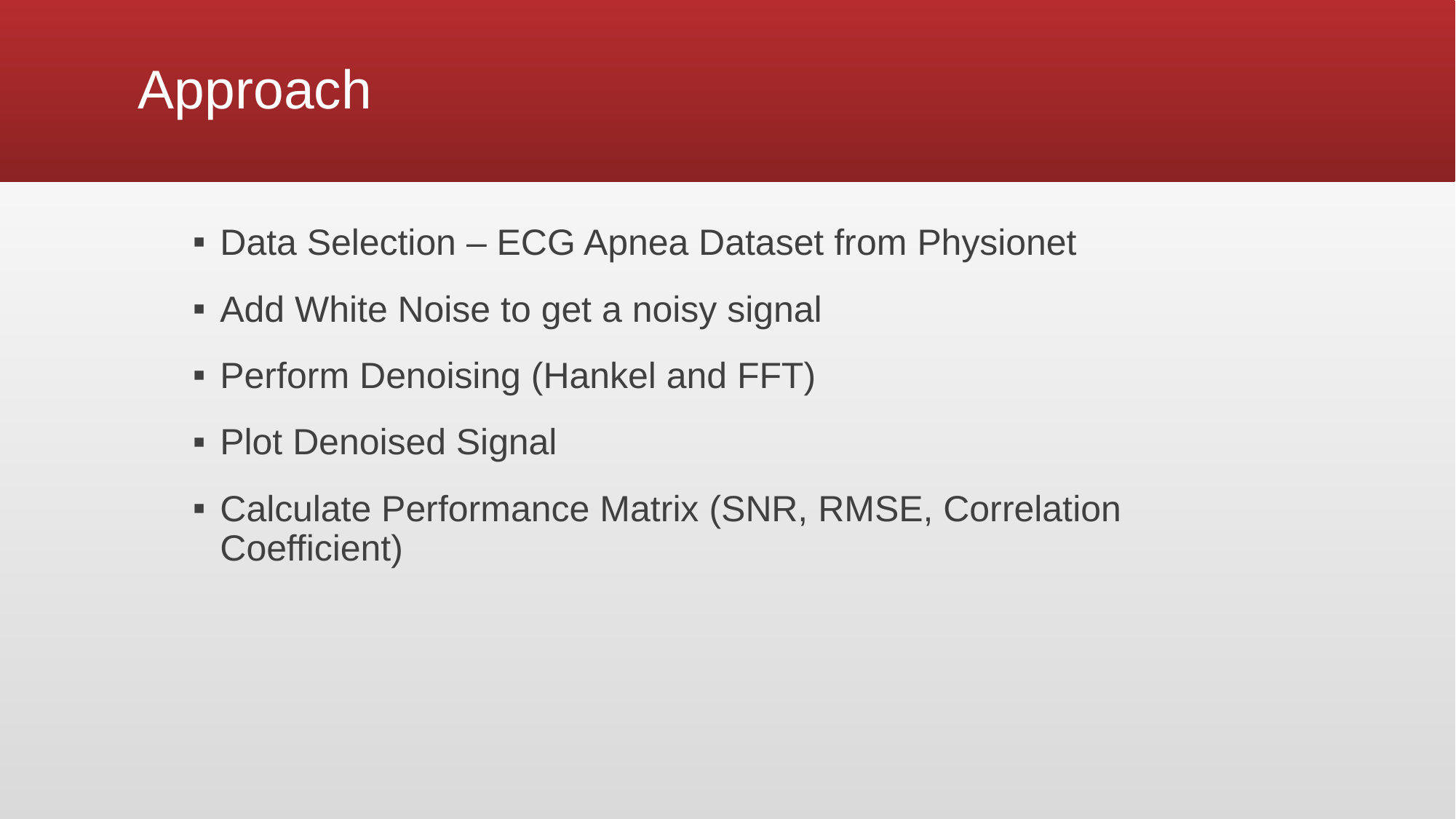

# Approach
Data Selection – ECG Apnea Dataset from Physionet
Add White Noise to get a noisy signal
Perform Denoising (Hankel and FFT)
Plot Denoised Signal
Calculate Performance Matrix (SNR, RMSE, Correlation Coefficient)